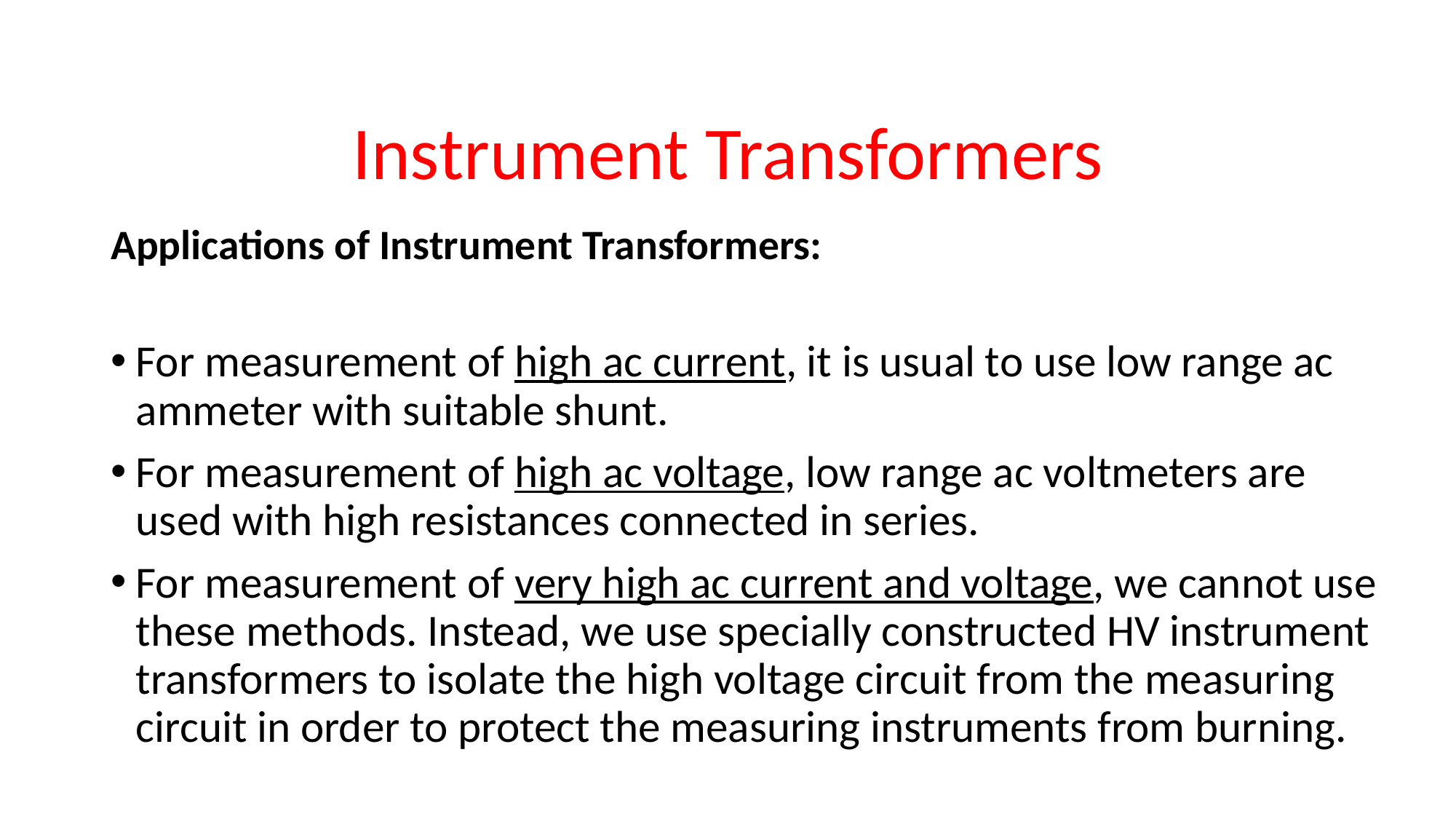

# Instrument Transformers
Applications of Instrument Transformers:

For measurement of high ac current, it is usual to use low range ac ammeter with suitable shunt.
For measurement of high ac voltage, low range ac voltmeters are used with high resistances connected in series.
For measurement of very high ac current and voltage, we cannot use these methods. Instead, we use specially constructed HV instrument transformers to isolate the high voltage circuit from the measuring circuit in order to protect the measuring instruments from burning.